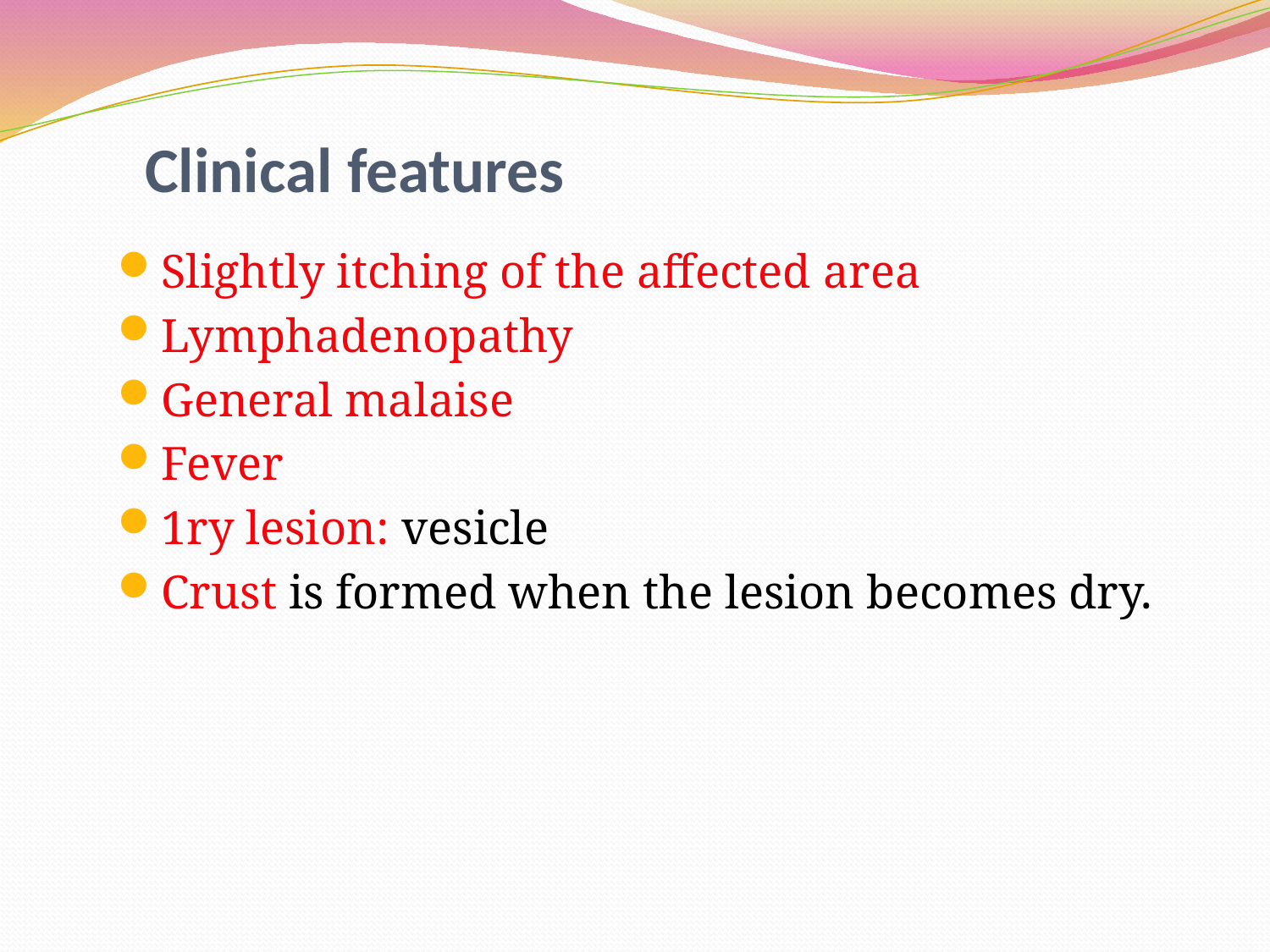

# Clinical features
Slightly itching of the affected area
Lymphadenopathy
General malaise
Fever
1ry lesion: vesicle
Crust is formed when the lesion becomes dry.